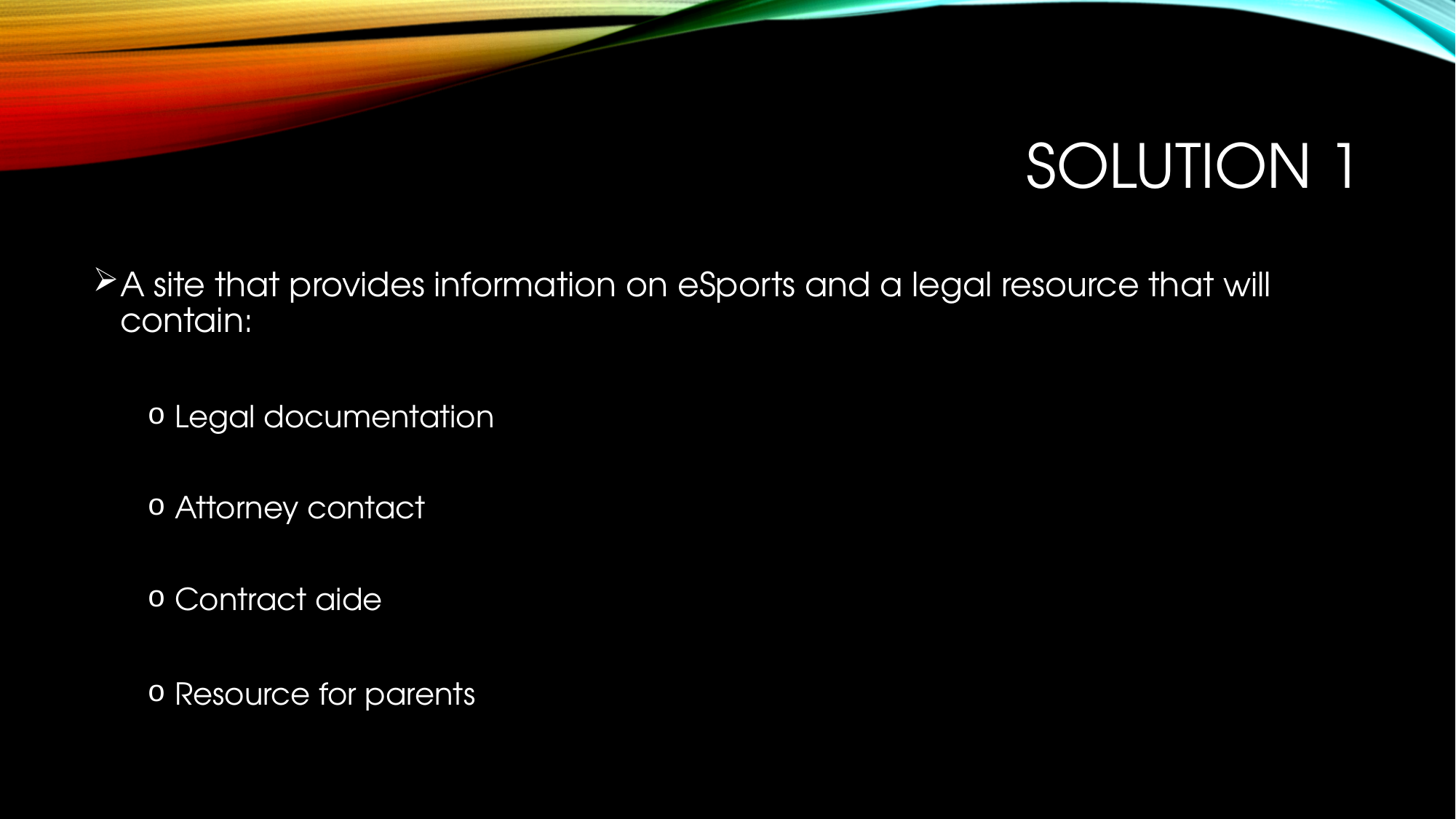

# Solution 1
A site that provides information on eSports and a legal resource that will contain:

Legal documentation

Attorney contact

Contract aide

Resource for parents